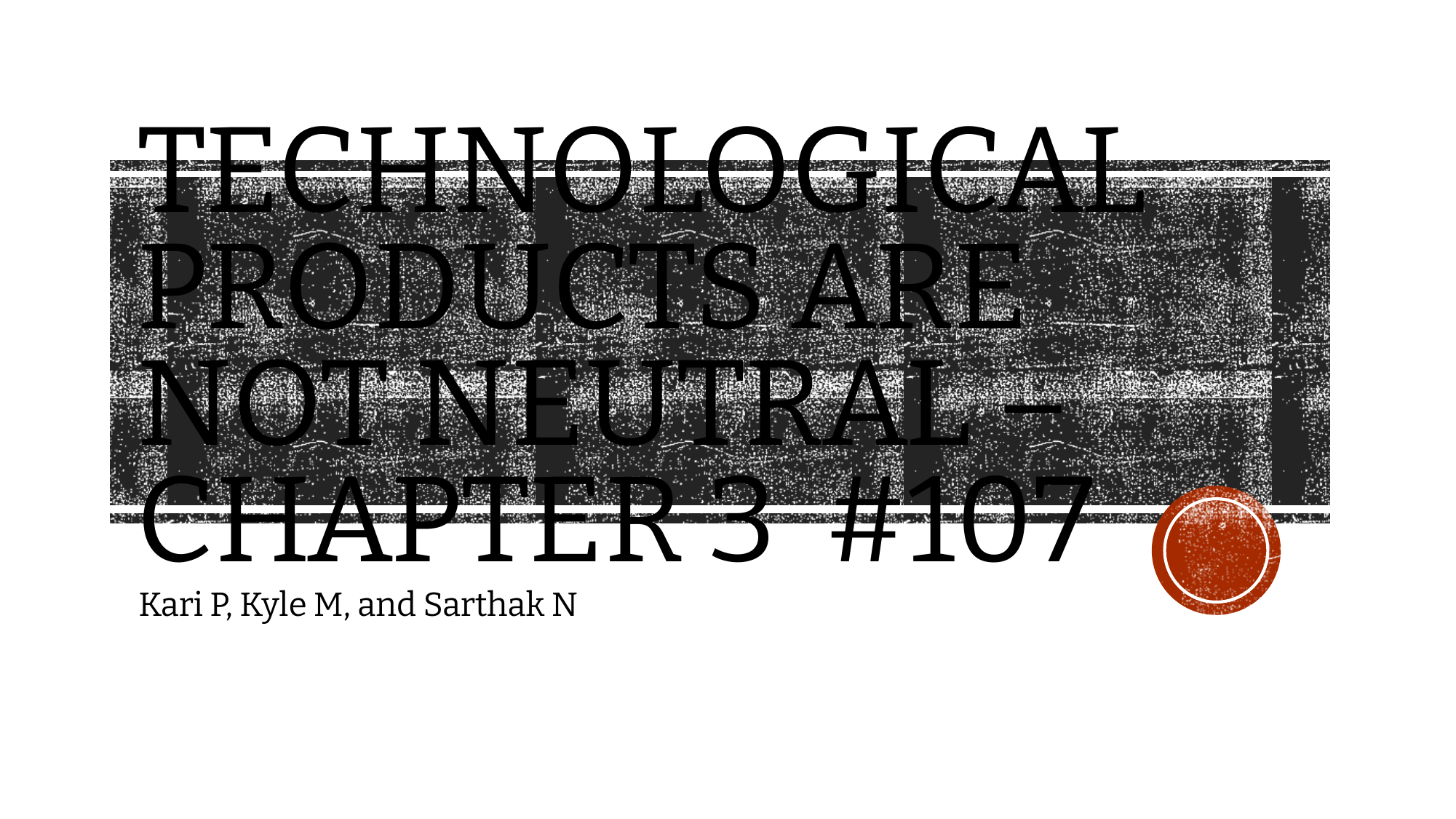

# Technological Products are not neutral – Chapter 3  #107

Kari P, Kyle M, and Sarthak N